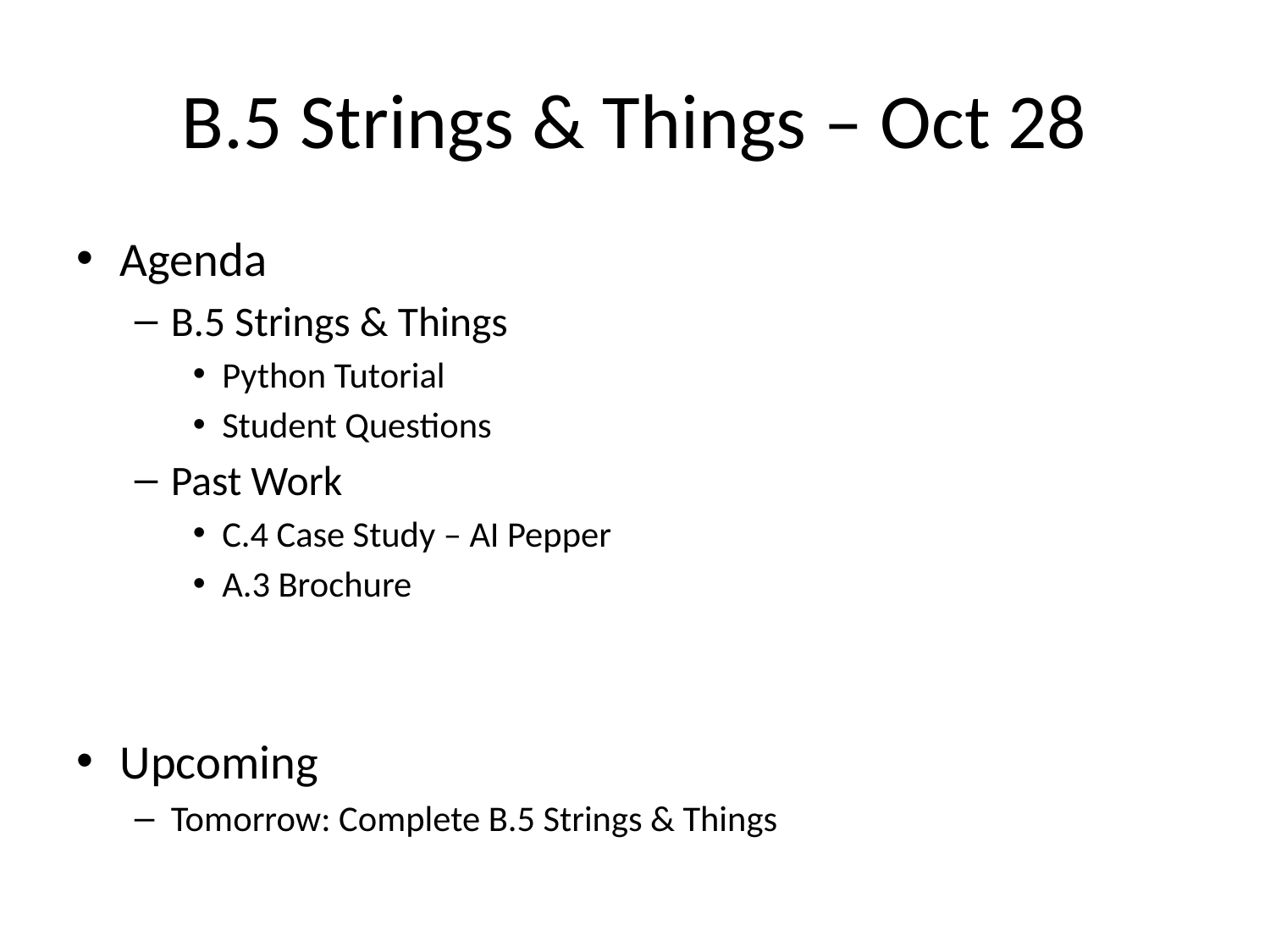

# B.5 Strings & Things – Oct 28
Agenda
B.5 Strings & Things
Python Tutorial
Student Questions
Past Work
C.4 Case Study – AI Pepper
A.3 Brochure

Upcoming
Tomorrow: Complete B.5 Strings & Things